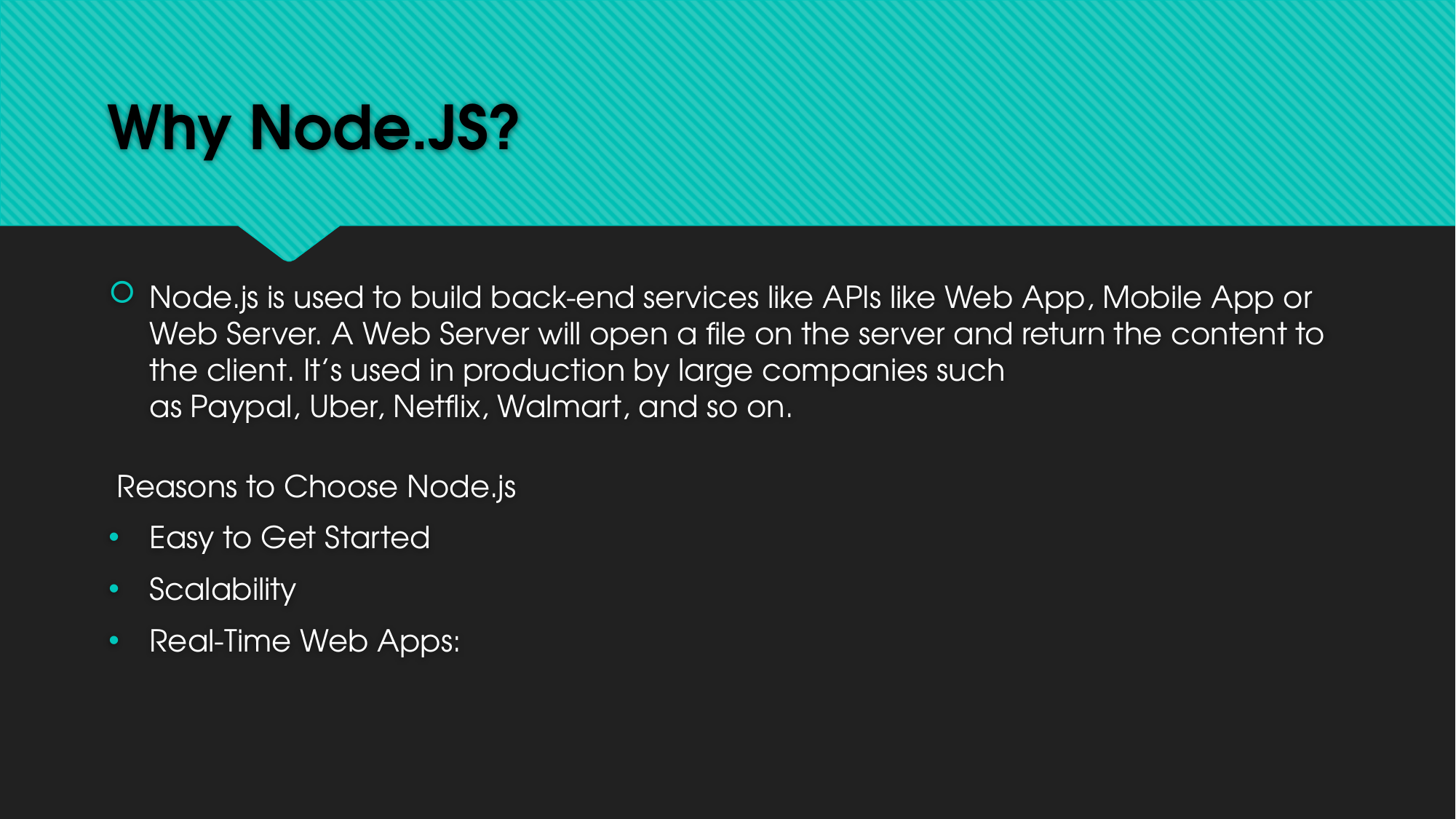

# Why Node.JS?

Node.js is used to build back-end services like APIs like Web App, Mobile App or Web Server. A Web Server will open a file on the server and return the content to the client. It’s used in production by large companies such as Paypal, Uber, Netflix, Walmart, and so on.

 Reasons to Choose Node.js
Easy to Get Started
Scalability
Real-Time Web Apps: